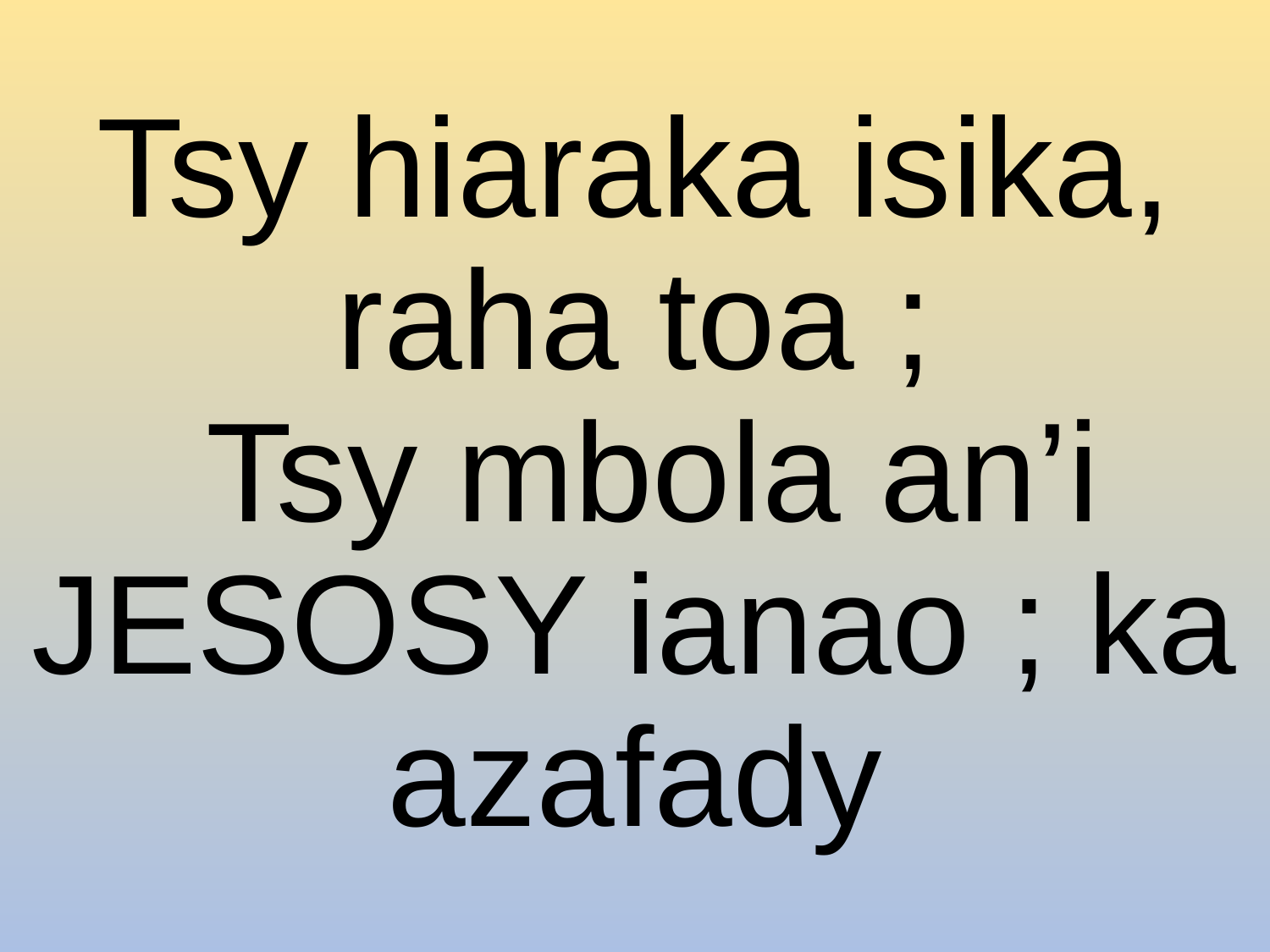

# Tsy hiaraka isika, raha toa ; Tsy mbola an’i JESOSY ianao ; ka azafady